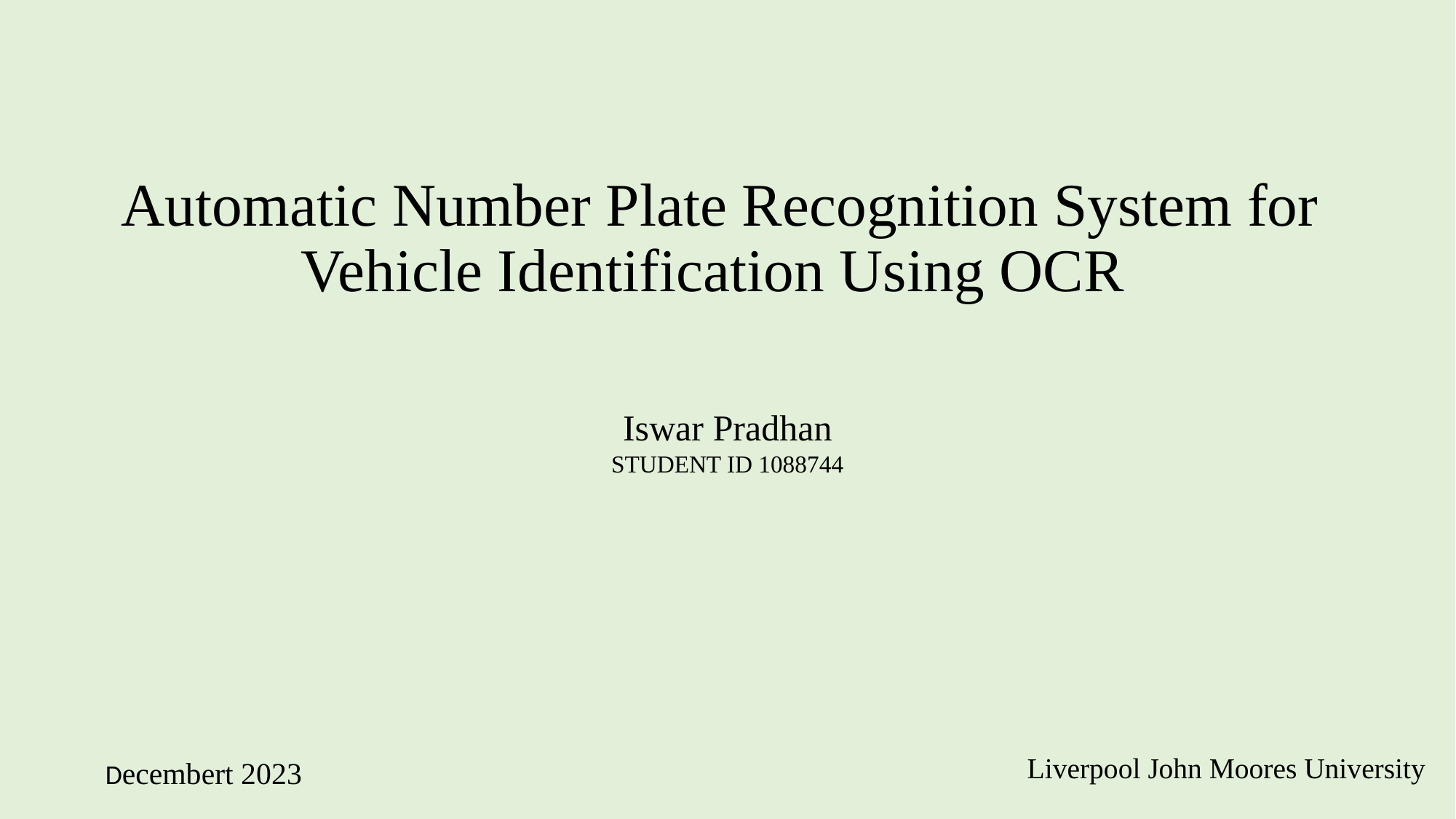

# Automatic Number Plate Recognition System for Vehicle Identification Using OCR
Iswar Pradhan
STUDENT ID 1088744
Decembert 2023
Liverpool John Moores University